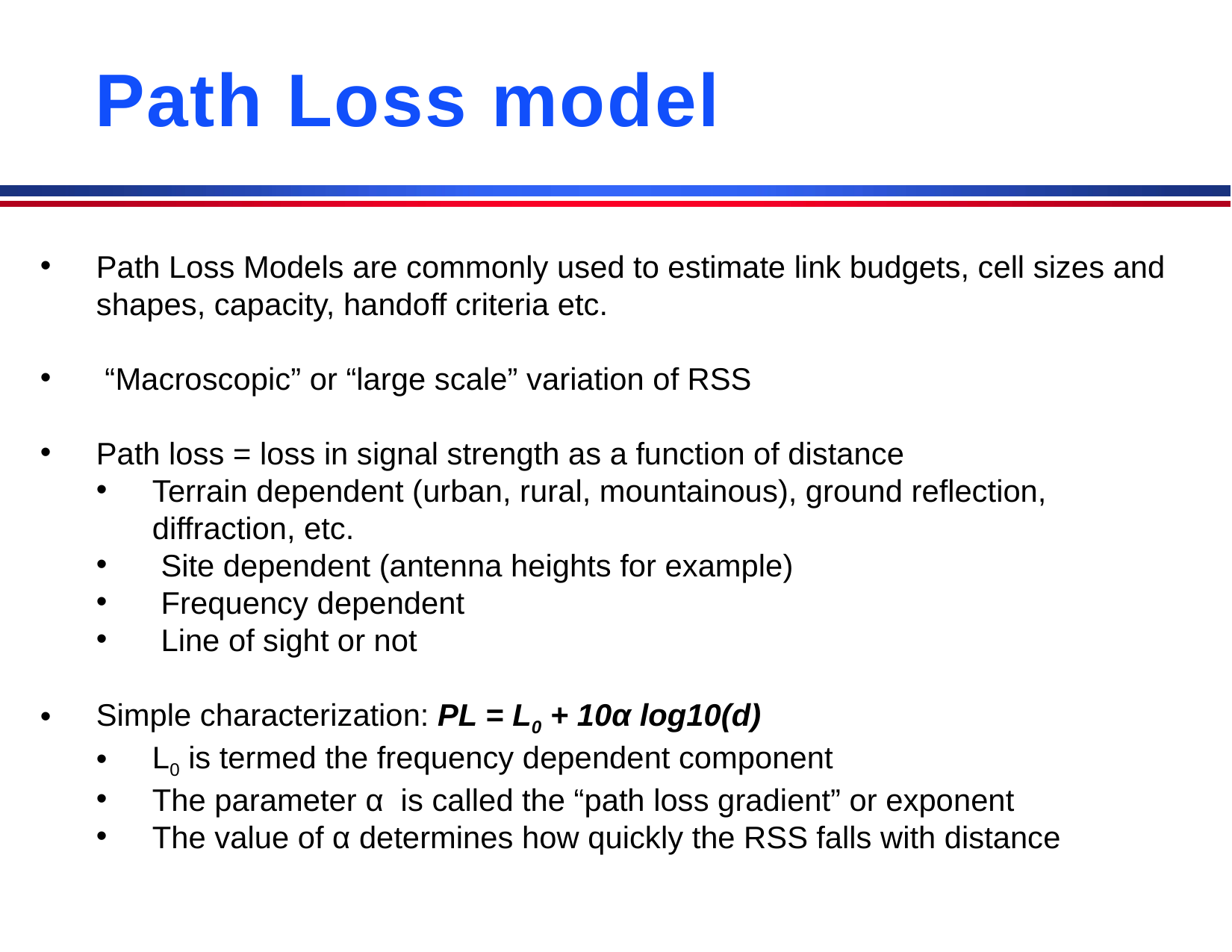

# Path Loss model
Path Loss Models are commonly used to estimate link budgets, cell sizes and shapes, capacity, handoff criteria etc.

 “Macroscopic” or “large scale” variation of RSS

Path loss = loss in signal strength as a function of distance
Terrain dependent (urban, rural, mountainous), ground reflection, diffraction, etc.
 Site dependent (antenna heights for example)
 Frequency dependent
 Line of sight or not

Simple characterization: PL = L0 + 10α log10(d)
L0 is termed the frequency dependent component
The parameter α  is called the “path loss gradient” or exponent
The value of α determines how quickly the RSS falls with distance